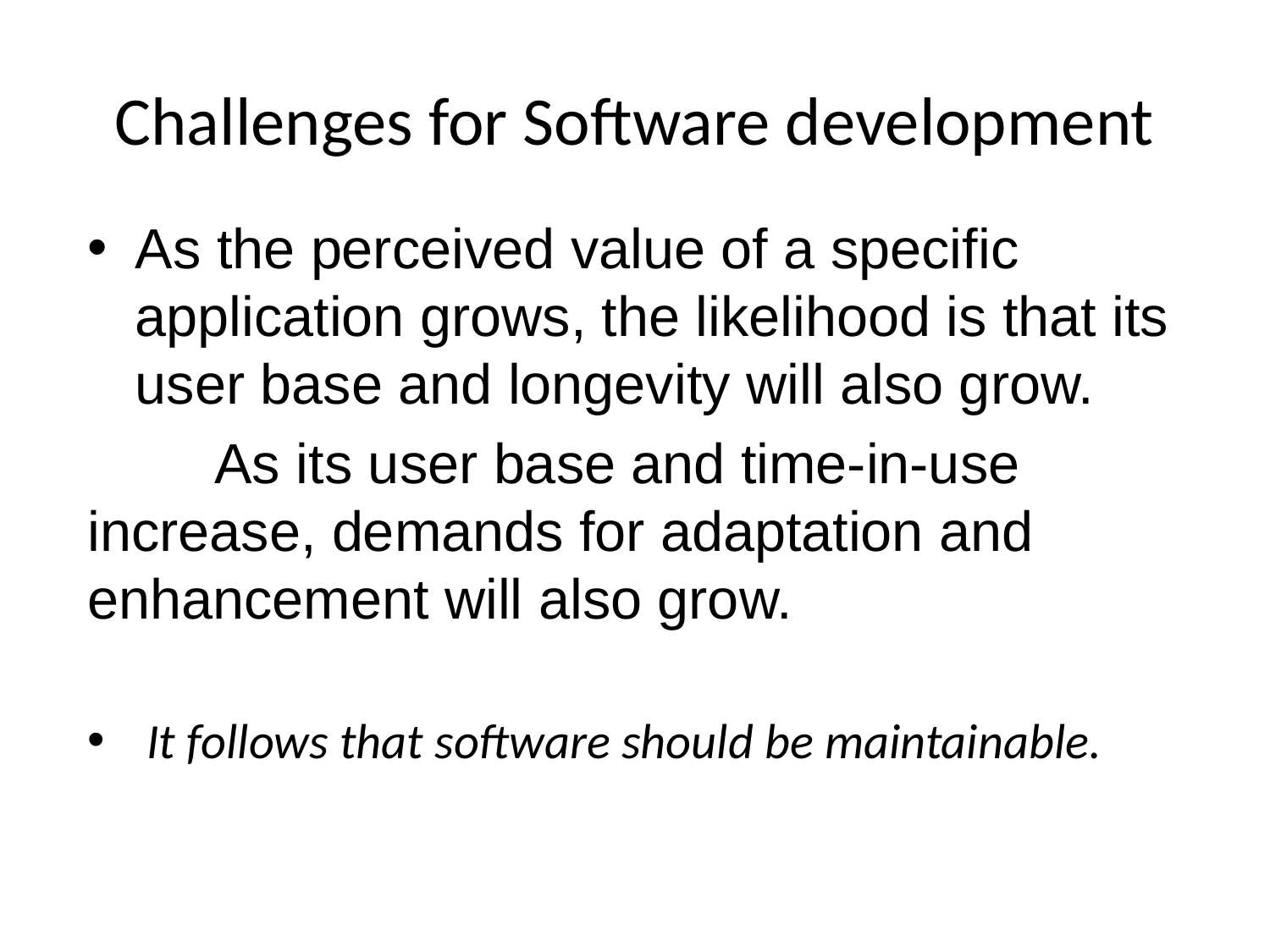

# Challenges for Software development
As the perceived value of a specific application grows, the likelihood is that its user base and longevity will also grow.
	As its user base and time-in-use increase, demands for adaptation and enhancement will also grow.

 It follows that software should be maintainable.